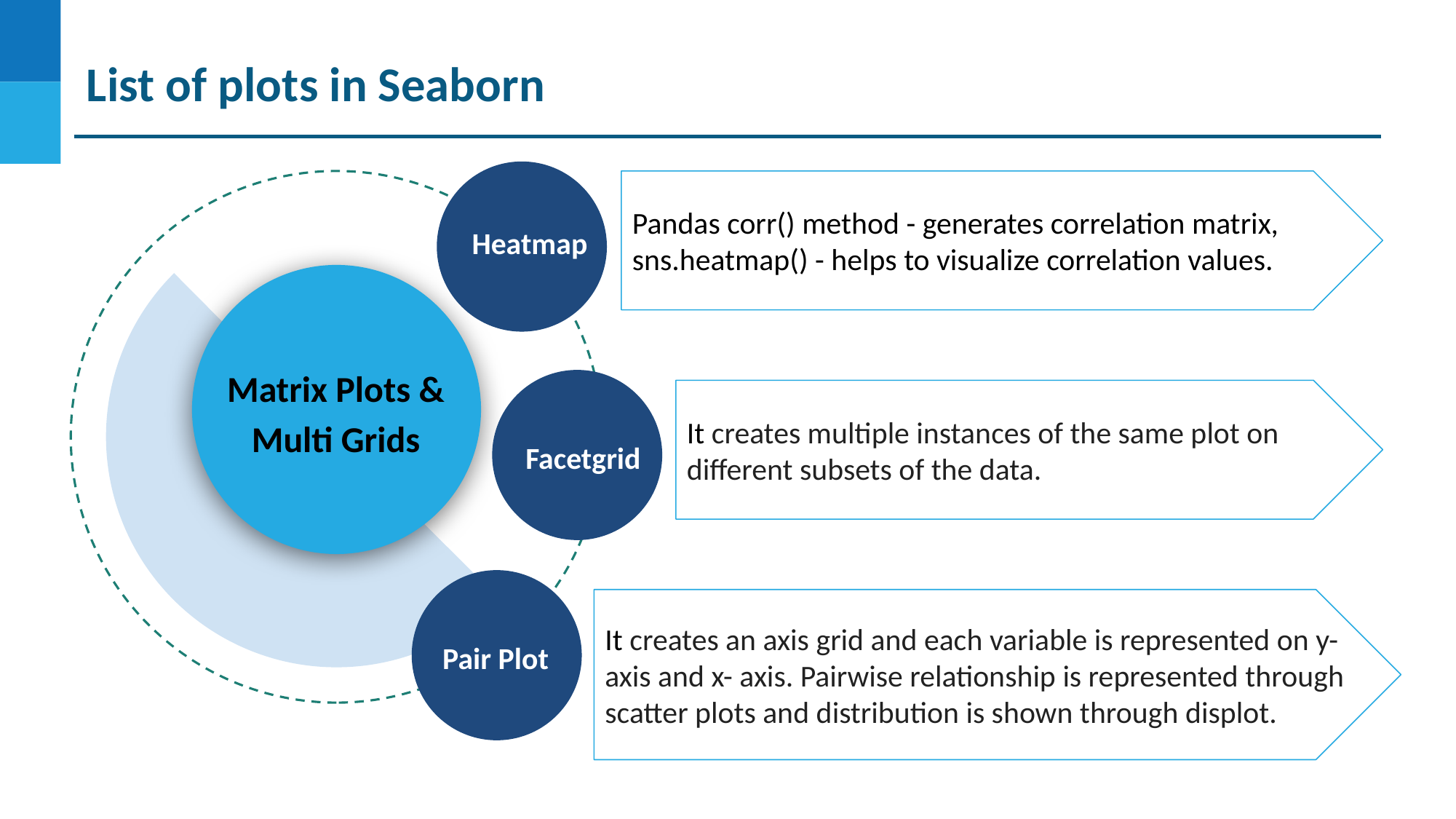

List of plots in Seaborn

Pandas corr() method - generates correlation matrix, sns.heatmap() - helps to visualize correlation values.
Heatmap

Matrix Plots & Multi Grids

It creates multiple instances of the same plot on different subsets of the data.
Facetgrid

It creates an axis grid and each variable is represented on y-axis and x- axis. Pairwise relationship is represented through scatter plots and distribution is shown through displot.

Pair Plot